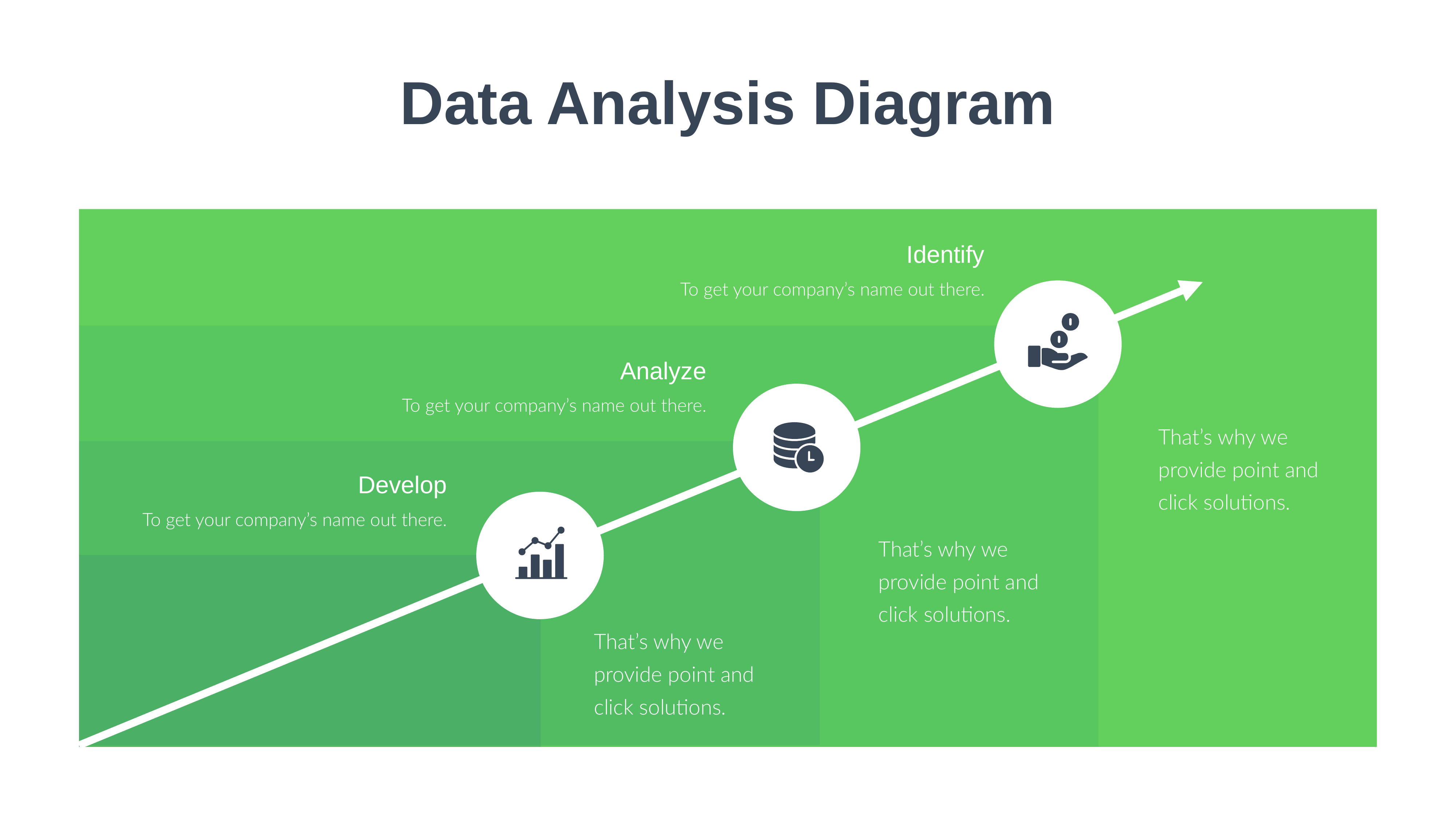

Data Analysis Diagram

Identify
To get your company’s name out there.

Analyze
To get your company’s name out there.

That’s why we provide point and click solutions.

Develop
To get your company’s name out there.

That’s why we provide point and click solutions.

That’s why we provide point and click solutions.